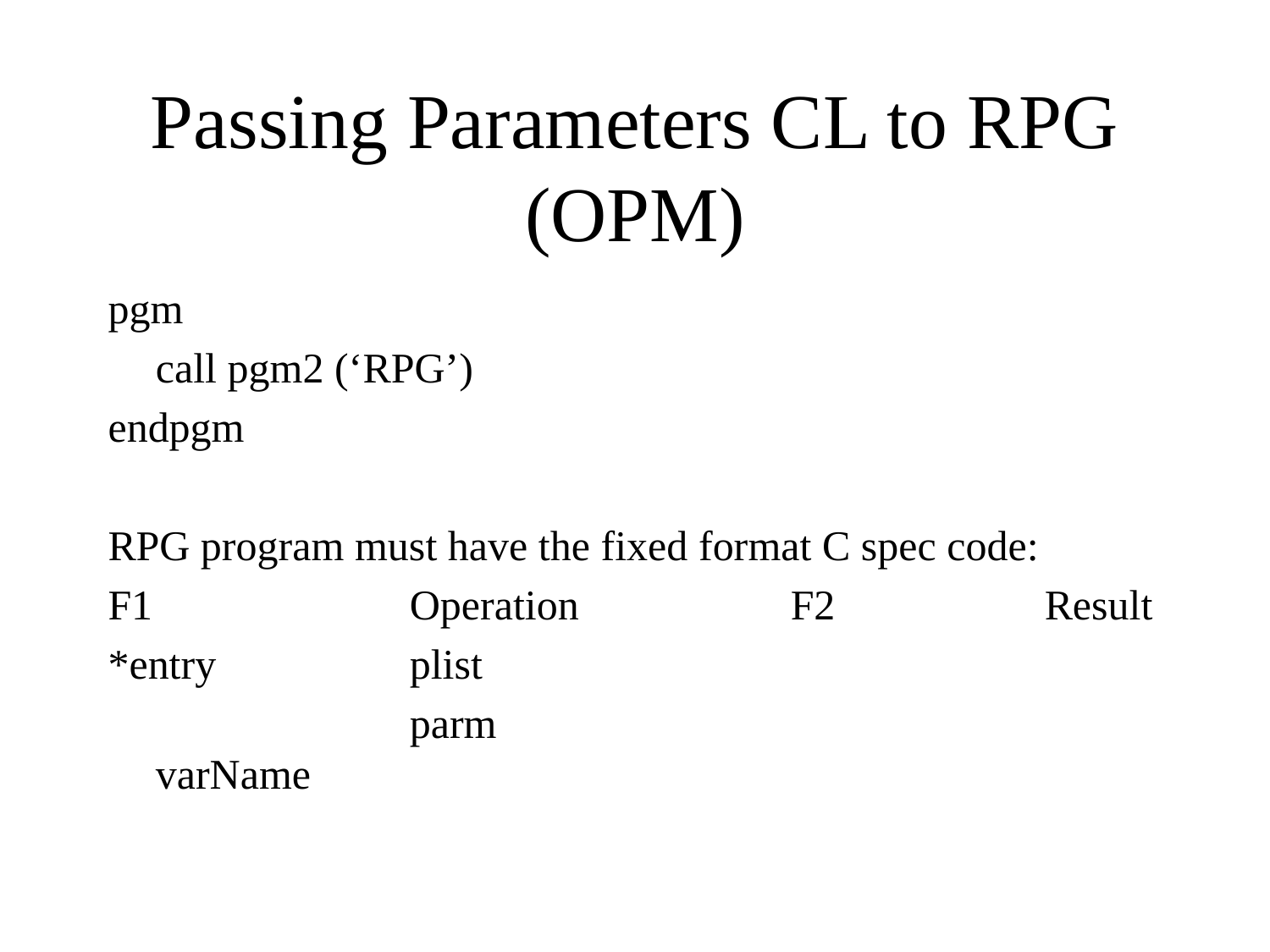

# Passing Parameters CL to RPG (OPM)
pgm
	call pgm2 (‘RPG’)
endpgm

RPG program must have the fixed format C spec code:
F1			Operation		F2 		Result
*entry		plist
			parm					varName